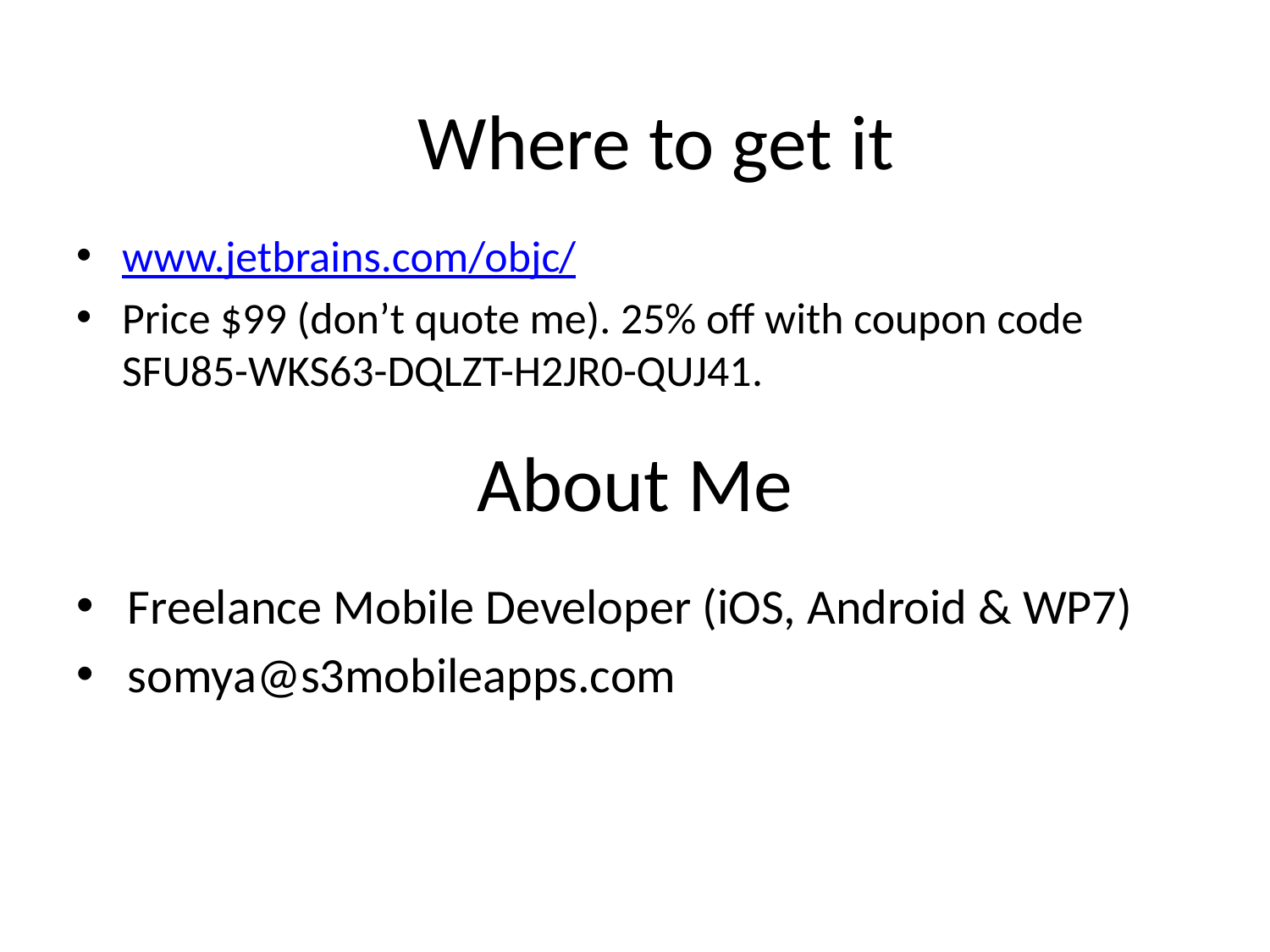

Where to get it
www.jetbrains.com/objc/
Price $99 (don’t quote me). 25% off with coupon code SFU85-WKS63-DQLZT-H2JR0-QUJ41.
# About Me
Freelance Mobile Developer (iOS, Android & WP7)
somya@s3mobileapps.com